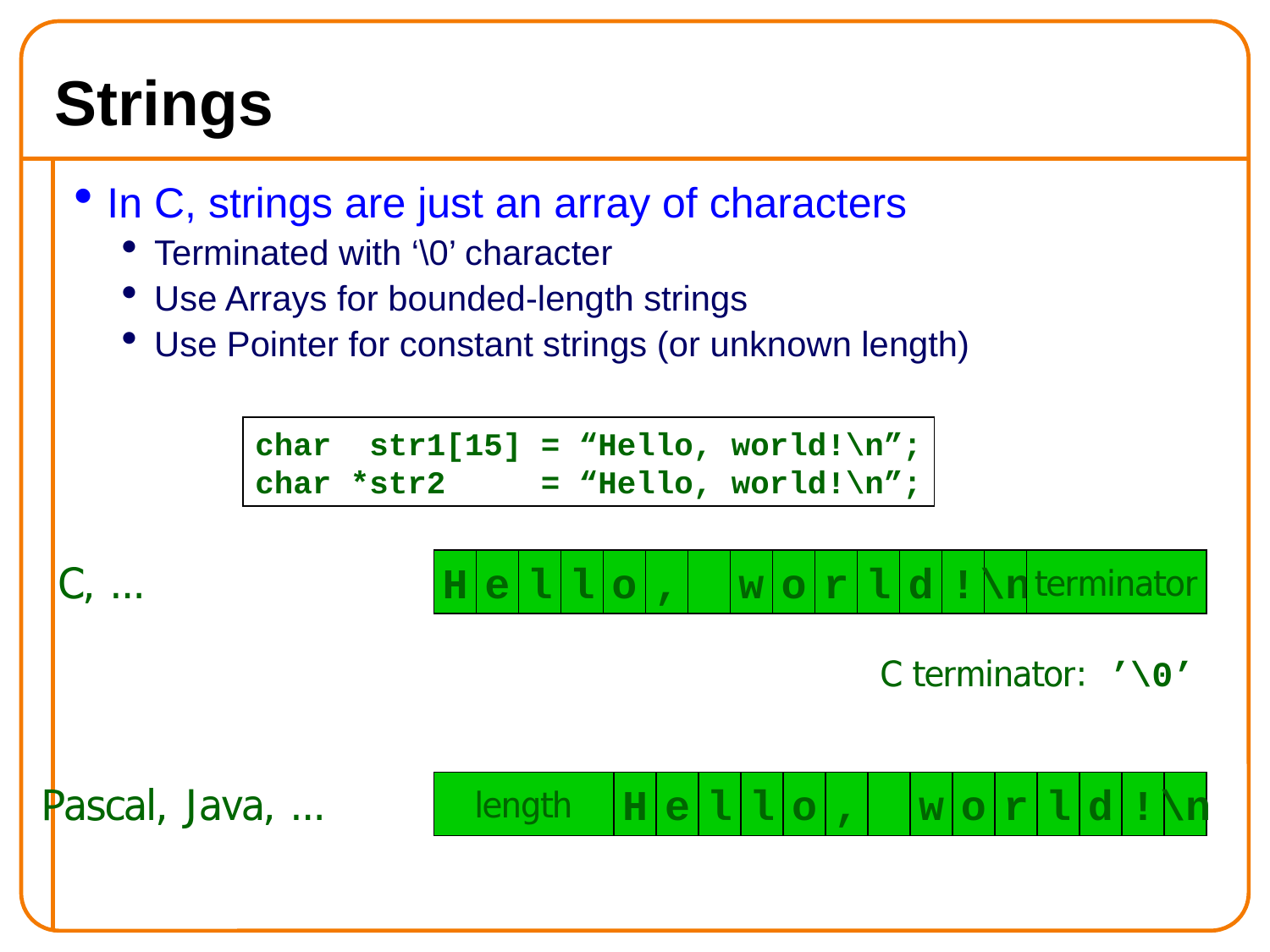

Strings
In C, strings are just an array of characters
Terminated with ‘\0’ character
Use Arrays for bounded-length strings
Use Pointer for constant strings (or unknown length)
char  str1[15] = “Hello, world!\n”;
char *str2     = “Hello, world!\n”;
C, …
H
e
l
l
o
,

w
o
r
l
d
!
\n
terminator
C terminator: ’\0’
Pascal, Java, …
length
H
e
l
l
o
,

w
o
r
l
d
!
\n